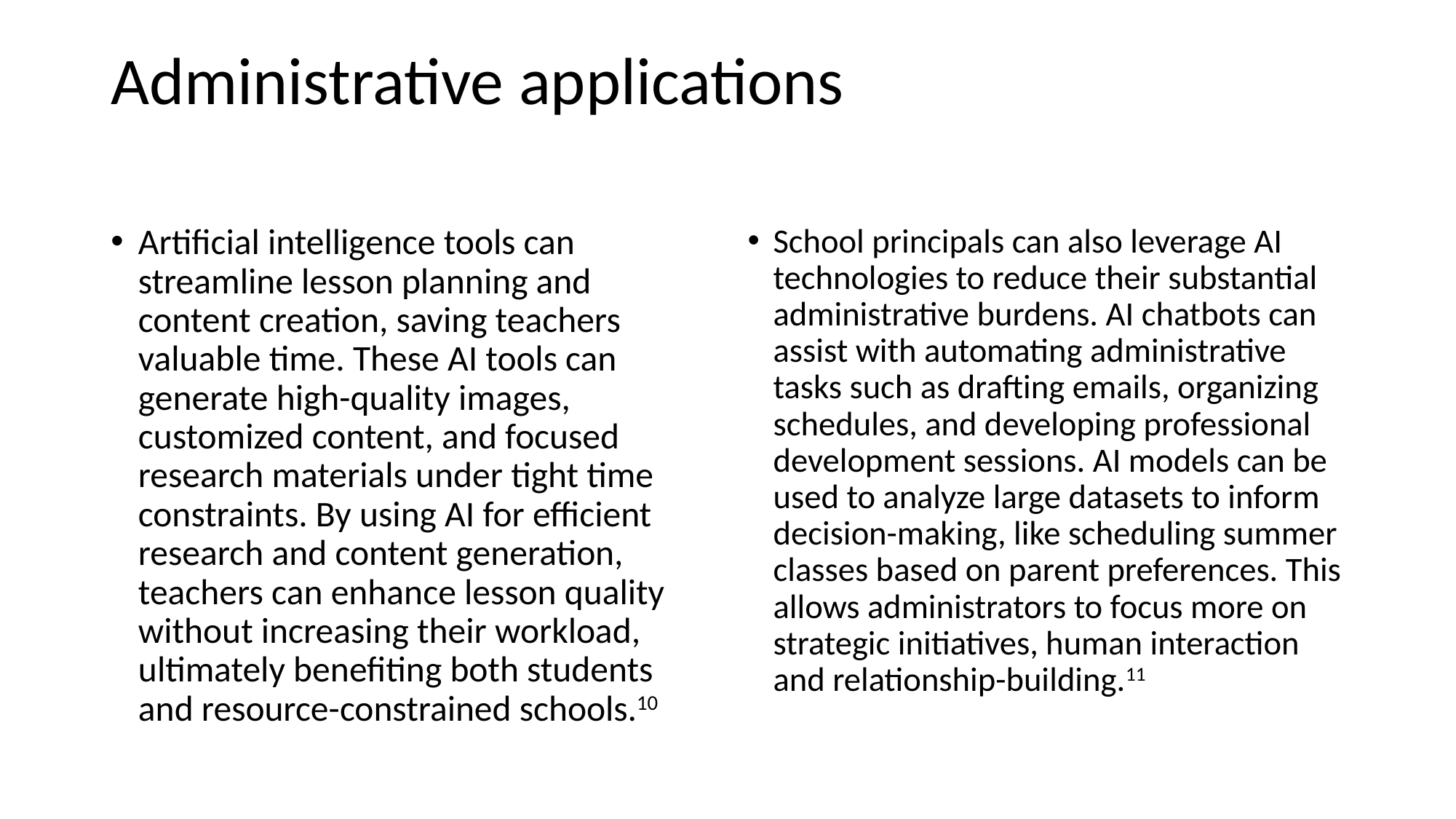

# Administrative applications
Artificial intelligence tools can streamline lesson planning and content creation, saving teachers valuable time. These AI tools can generate high-quality images, customized content, and focused research materials under tight time constraints. By using AI for efficient research and content generation, teachers can enhance lesson quality without increasing their workload, ultimately benefiting both students and resource-constrained schools.10

School principals can also leverage AI technologies to reduce their substantial administrative burdens. AI chatbots can assist with automating administrative tasks such as drafting emails, organizing schedules, and developing professional development sessions. AI models can be used to analyze large datasets to inform decision-making, like scheduling summer classes based on parent preferences. This allows administrators to focus more on strategic initiatives, human interaction and relationship-building.11